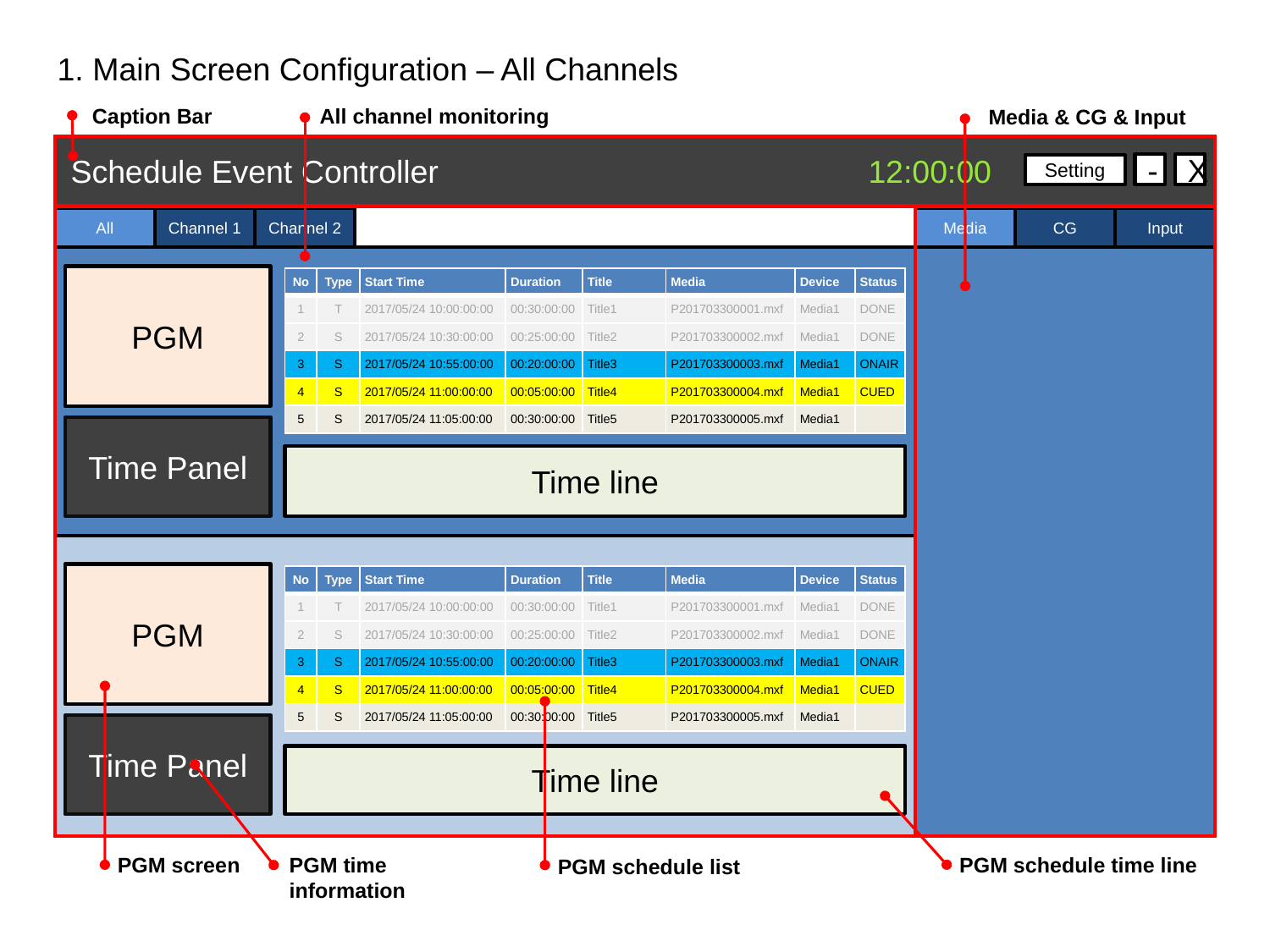

1. Main Screen Configuration – All Channels
Caption Bar
All channel monitoring
Media & CG & Input

12:00:00
Schedule Event Controller
-
X
Setting

Media
CG
Input
All
Channel 1
Channel 2

PGM
| No | Type | Start Time | Duration | Title | Media | Device | Status |
| --- | --- | --- | --- | --- | --- | --- | --- |
| 1 | T | 2017/05/24 10:00:00:00 | 00:30:00:00 | Title1 | P201703300001.mxf | Media1 | DONE |
| 2 | S | 2017/05/24 10:30:00:00 | 00:25:00:00 | Title2 | P201703300002.mxf | Media1 | DONE |
| 3 | S | 2017/05/24 10:55:00:00 | 00:20:00:00 | Title3 | P201703300003.mxf | Media1 | ONAIR |
| 4 | S | 2017/05/24 11:00:00:00 | 00:05:00:00 | Title4 | P201703300004.mxf | Media1 | CUED |
| 5 | S | 2017/05/24 11:05:00:00 | 00:30:00:00 | Title5 | P201703300005.mxf | Media1 |  |
Time Panel
Time line

PGM
| No | Type | Start Time | Duration | Title | Media | Device | Status |
| --- | --- | --- | --- | --- | --- | --- | --- |
| 1 | T | 2017/05/24 10:00:00:00 | 00:30:00:00 | Title1 | P201703300001.mxf | Media1 | DONE |
| 2 | S | 2017/05/24 10:30:00:00 | 00:25:00:00 | Title2 | P201703300002.mxf | Media1 | DONE |
| 3 | S | 2017/05/24 10:55:00:00 | 00:20:00:00 | Title3 | P201703300003.mxf | Media1 | ONAIR |
| 4 | S | 2017/05/24 11:00:00:00 | 00:05:00:00 | Title4 | P201703300004.mxf | Media1 | CUED |
| 5 | S | 2017/05/24 11:05:00:00 | 00:30:00:00 | Title5 | P201703300005.mxf | Media1 |  |
Time Panel
Time line
PGM schedule time line
PGM screen
PGM time
information
PGM schedule list